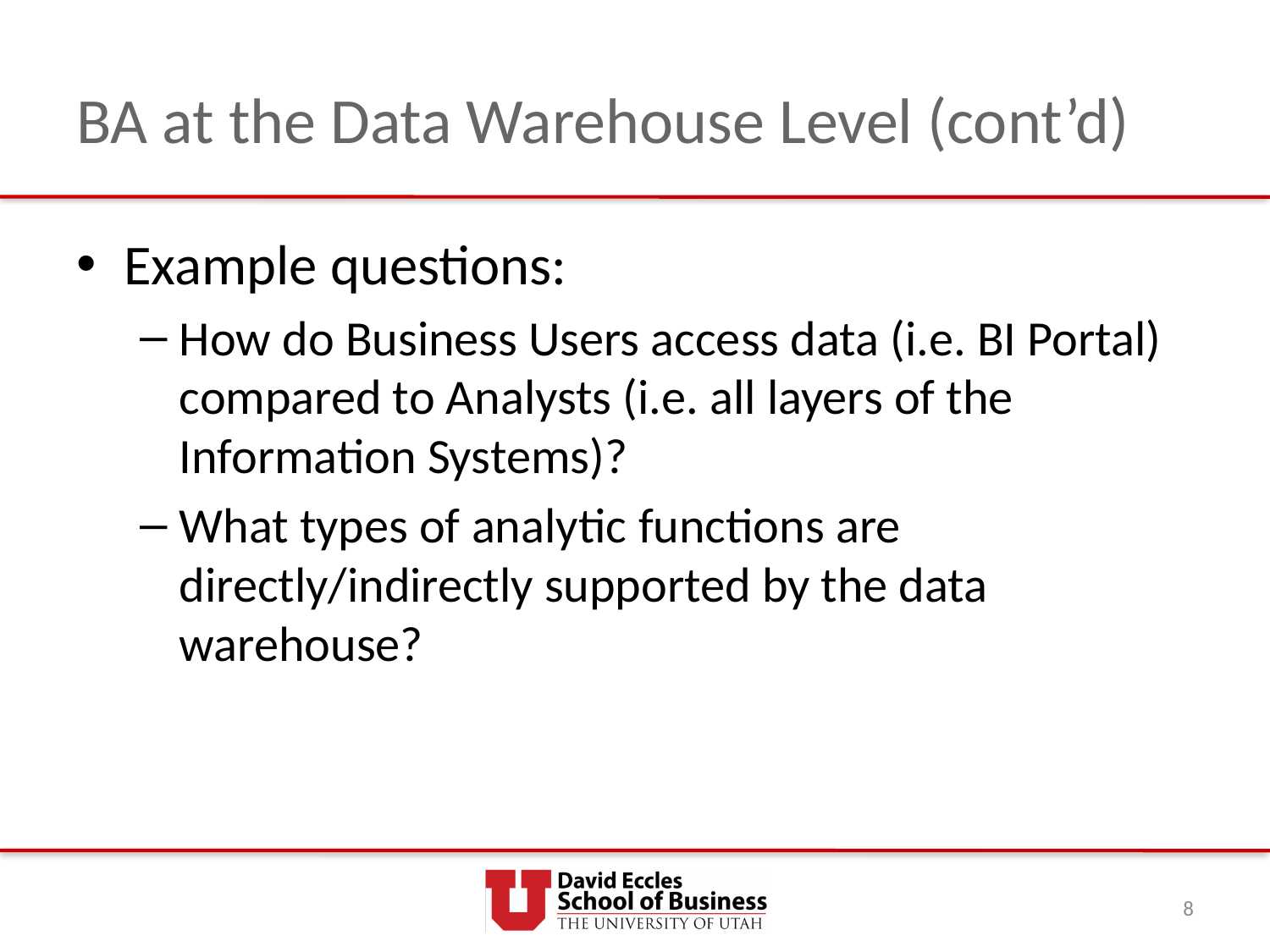

# BA at the Data Warehouse Level (cont’d)
Example questions:
How do Business Users access data (i.e. BI Portal) compared to Analysts (i.e. all layers of the Information Systems)?
What types of analytic functions are directly/indirectly supported by the data warehouse?
8